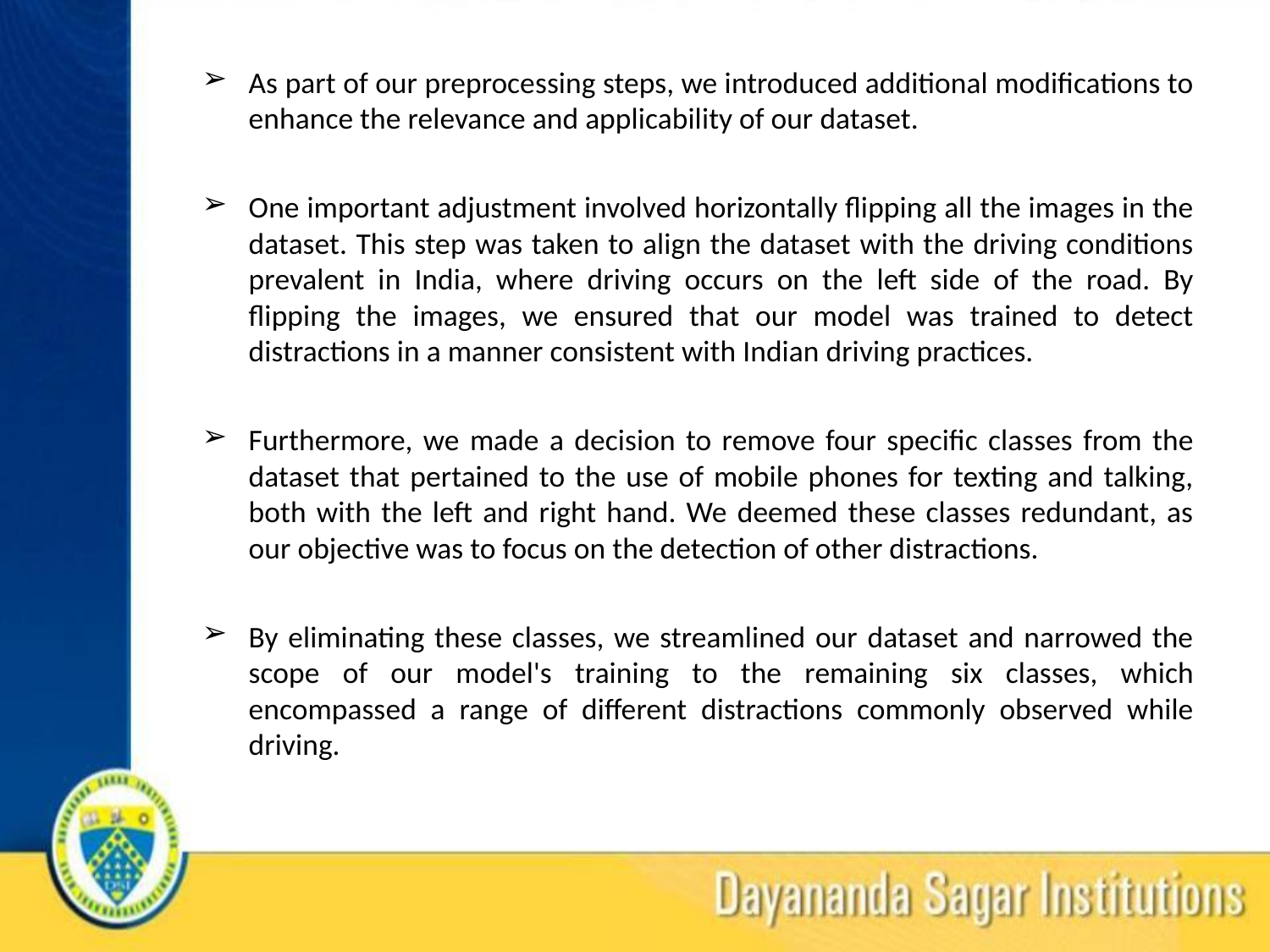

As part of our preprocessing steps, we introduced additional modifications to enhance the relevance and applicability of our dataset.

One important adjustment involved horizontally flipping all the images in the dataset. This step was taken to align the dataset with the driving conditions prevalent in India, where driving occurs on the left side of the road. By flipping the images, we ensured that our model was trained to detect distractions in a manner consistent with Indian driving practices.

Furthermore, we made a decision to remove four specific classes from the dataset that pertained to the use of mobile phones for texting and talking, both with the left and right hand. We deemed these classes redundant, as our objective was to focus on the detection of other distractions.

By eliminating these classes, we streamlined our dataset and narrowed the scope of our model's training to the remaining six classes, which encompassed a range of different distractions commonly observed while driving.